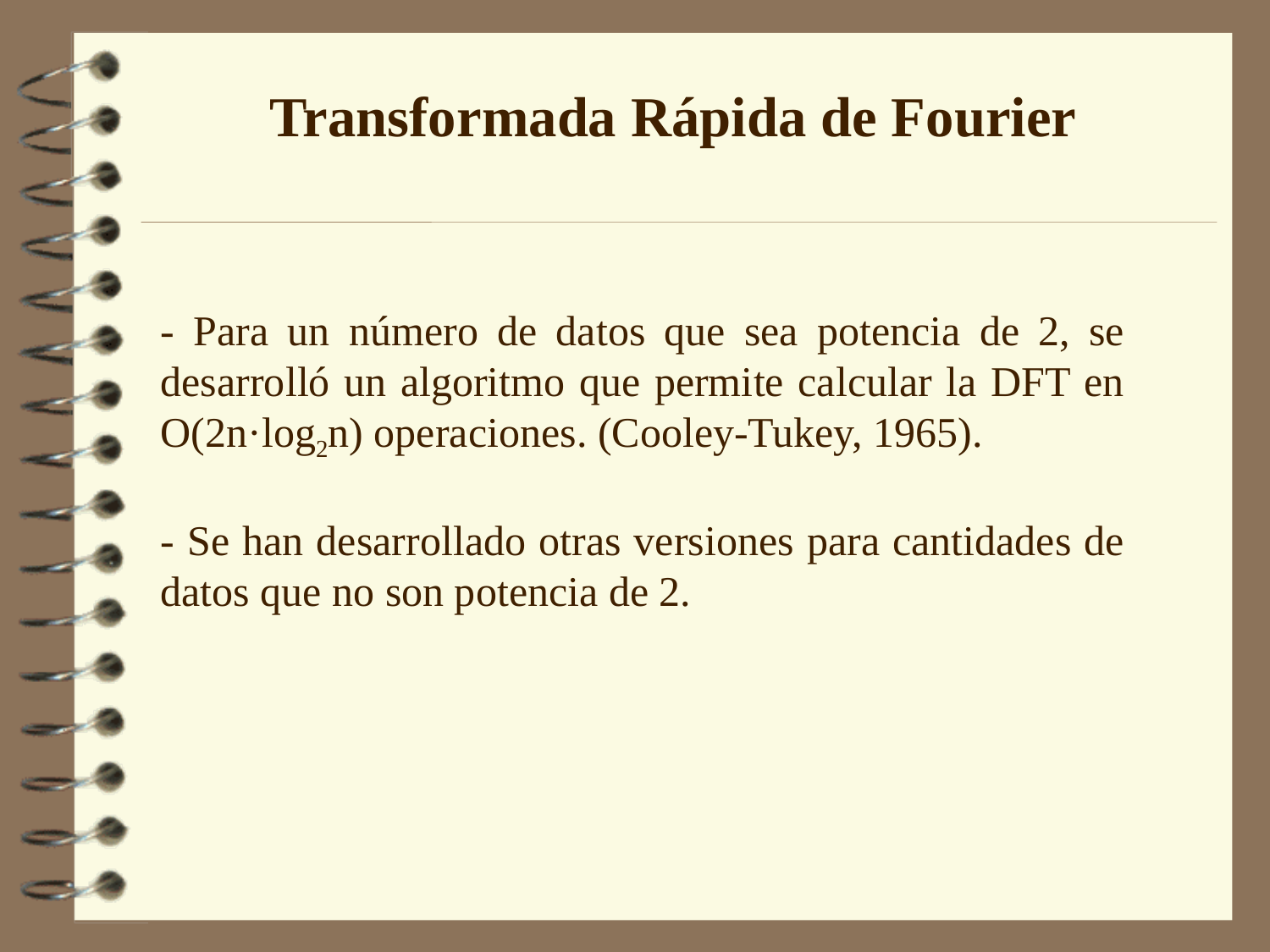

Transformada Rápida de Fourier
- Para un número de datos que sea potencia de 2, se desarrolló un algoritmo que permite calcular la DFT en O(2n·log2n) operaciones. (Cooley-Tukey, 1965).

- Se han desarrollado otras versiones para cantidades de datos que no son potencia de 2.